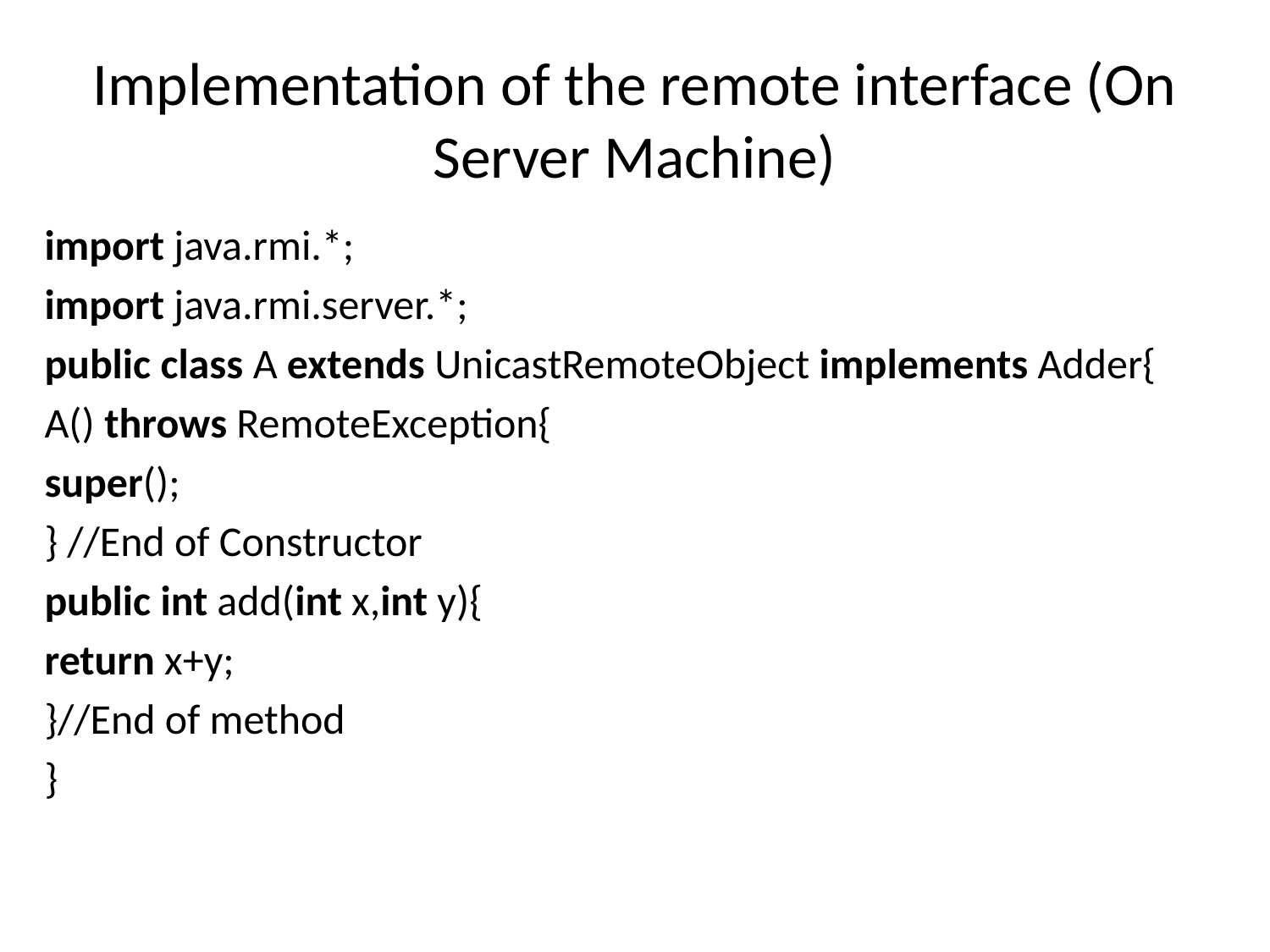

# Implementation of the remote interface (On Server Machine)
import java.rmi.*;
import java.rmi.server.*;
public class A extends UnicastRemoteObject implements Adder{
A() throws RemoteException{
super();
} //End of Constructor
public int add(int x,int y){
return x+y;
}//End of method
}